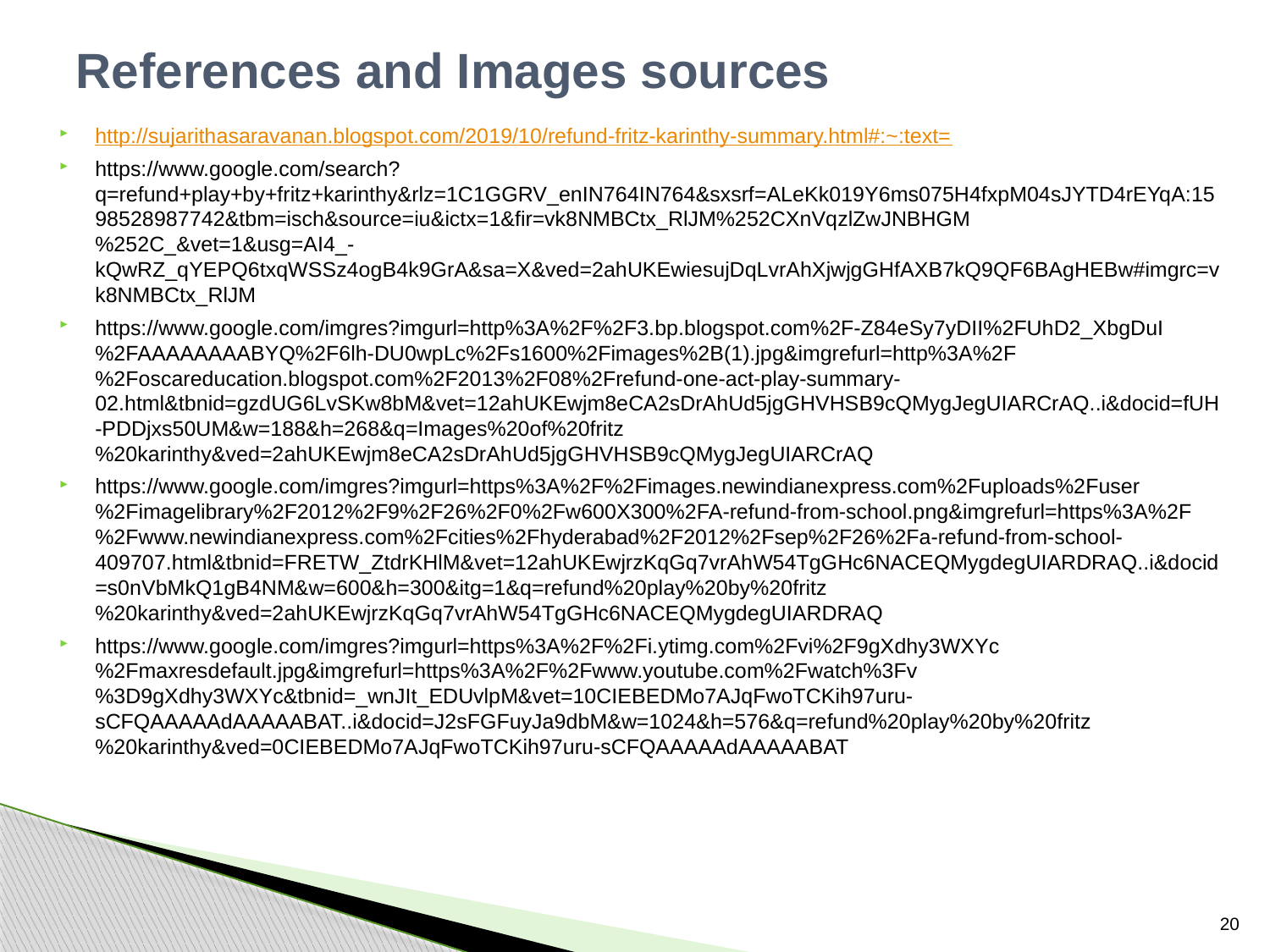

# References and Images sources
http://sujarithasaravanan.blogspot.com/2019/10/refund-fritz-karinthy-summary.html#:~:text=
https://www.google.com/search?q=refund+play+by+fritz+karinthy&rlz=1C1GGRV_enIN764IN764&sxsrf=ALeKk019Y6ms075H4fxpM04sJYTD4rEYqA:1598528987742&tbm=isch&source=iu&ictx=1&fir=vk8NMBCtx_RlJM%252CXnVqzlZwJNBHGM%252C_&vet=1&usg=AI4_-kQwRZ_qYEPQ6txqWSSz4ogB4k9GrA&sa=X&ved=2ahUKEwiesujDqLvrAhXjwjgGHfAXB7kQ9QF6BAgHEBw#imgrc=vk8NMBCtx_RlJM
https://www.google.com/imgres?imgurl=http%3A%2F%2F3.bp.blogspot.com%2F-Z84eSy7yDII%2FUhD2_XbgDuI%2FAAAAAAAABYQ%2F6lh-DU0wpLc%2Fs1600%2Fimages%2B(1).jpg&imgrefurl=http%3A%2F%2Foscareducation.blogspot.com%2F2013%2F08%2Frefund-one-act-play-summary-02.html&tbnid=gzdUG6LvSKw8bM&vet=12ahUKEwjm8eCA2sDrAhUd5jgGHVHSB9cQMygJegUIARCrAQ..i&docid=fUH-PDDjxs50UM&w=188&h=268&q=Images%20of%20fritz%20karinthy&ved=2ahUKEwjm8eCA2sDrAhUd5jgGHVHSB9cQMygJegUIARCrAQ
https://www.google.com/imgres?imgurl=https%3A%2F%2Fimages.newindianexpress.com%2Fuploads%2Fuser%2Fimagelibrary%2F2012%2F9%2F26%2F0%2Fw600X300%2FA-refund-from-school.png&imgrefurl=https%3A%2F%2Fwww.newindianexpress.com%2Fcities%2Fhyderabad%2F2012%2Fsep%2F26%2Fa-refund-from-school-409707.html&tbnid=FRETW_ZtdrKHlM&vet=12ahUKEwjrzKqGq7vrAhW54TgGHc6NACEQMygdegUIARDRAQ..i&docid=s0nVbMkQ1gB4NM&w=600&h=300&itg=1&q=refund%20play%20by%20fritz%20karinthy&ved=2ahUKEwjrzKqGq7vrAhW54TgGHc6NACEQMygdegUIARDRAQ
https://www.google.com/imgres?imgurl=https%3A%2F%2Fi.ytimg.com%2Fvi%2F9gXdhy3WXYc%2Fmaxresdefault.jpg&imgrefurl=https%3A%2F%2Fwww.youtube.com%2Fwatch%3Fv%3D9gXdhy3WXYc&tbnid=_wnJIt_EDUvlpM&vet=10CIEBEDMo7AJqFwoTCKih97uru-sCFQAAAAAdAAAAABAT..i&docid=J2sFGFuyJa9dbM&w=1024&h=576&q=refund%20play%20by%20fritz%20karinthy&ved=0CIEBEDMo7AJqFwoTCKih97uru-sCFQAAAAAdAAAAABAT

20